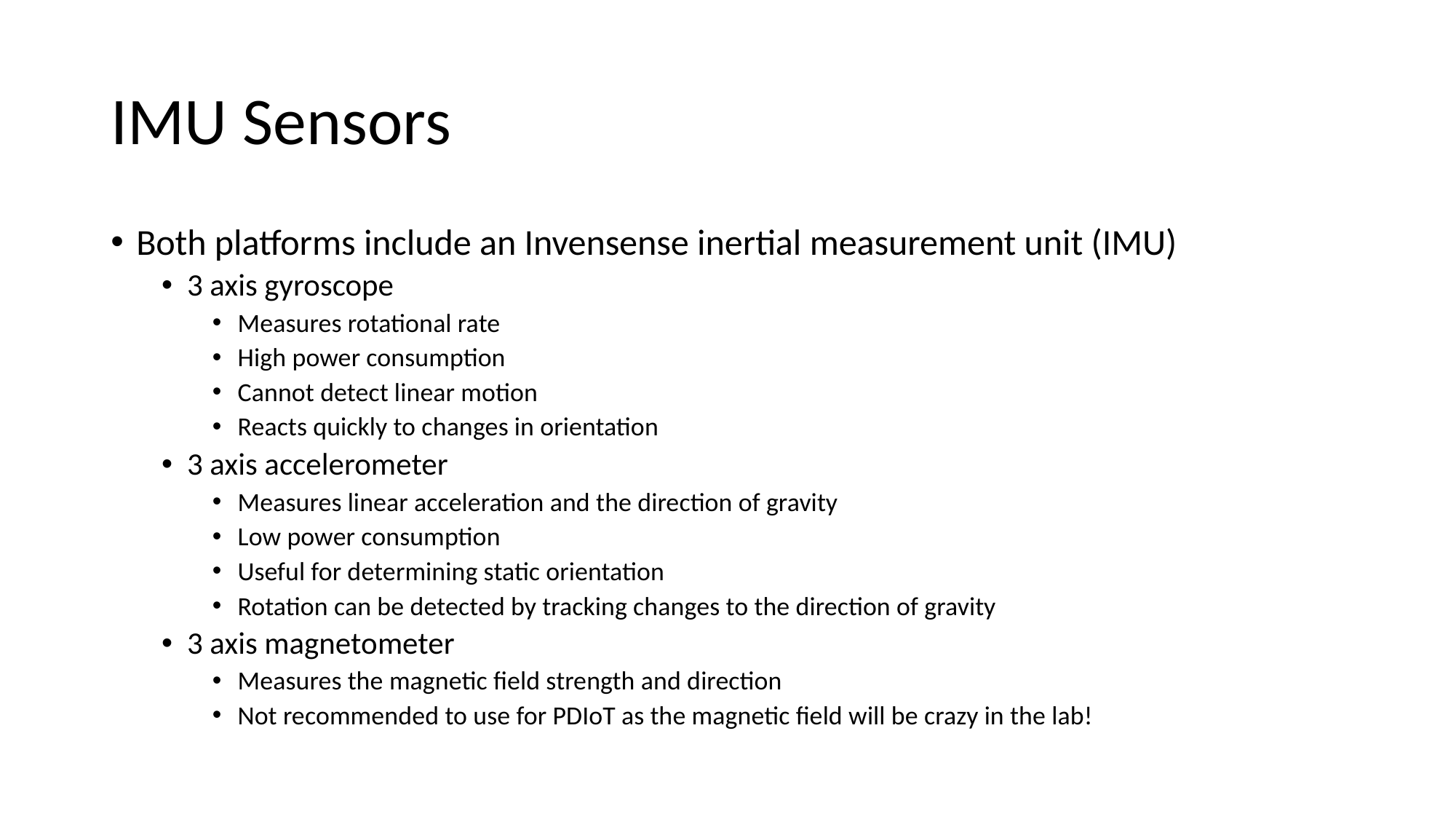

# IMU Sensors
Both platforms include an Invensense inertial measurement unit (IMU)
3 axis gyroscope
Measures rotational rate
High power consumption
Cannot detect linear motion
Reacts quickly to changes in orientation
3 axis accelerometer
Measures linear acceleration and the direction of gravity
Low power consumption
Useful for determining static orientation
Rotation can be detected by tracking changes to the direction of gravity
3 axis magnetometer
Measures the magnetic field strength and direction
Not recommended to use for PDIoT as the magnetic field will be crazy in the lab!